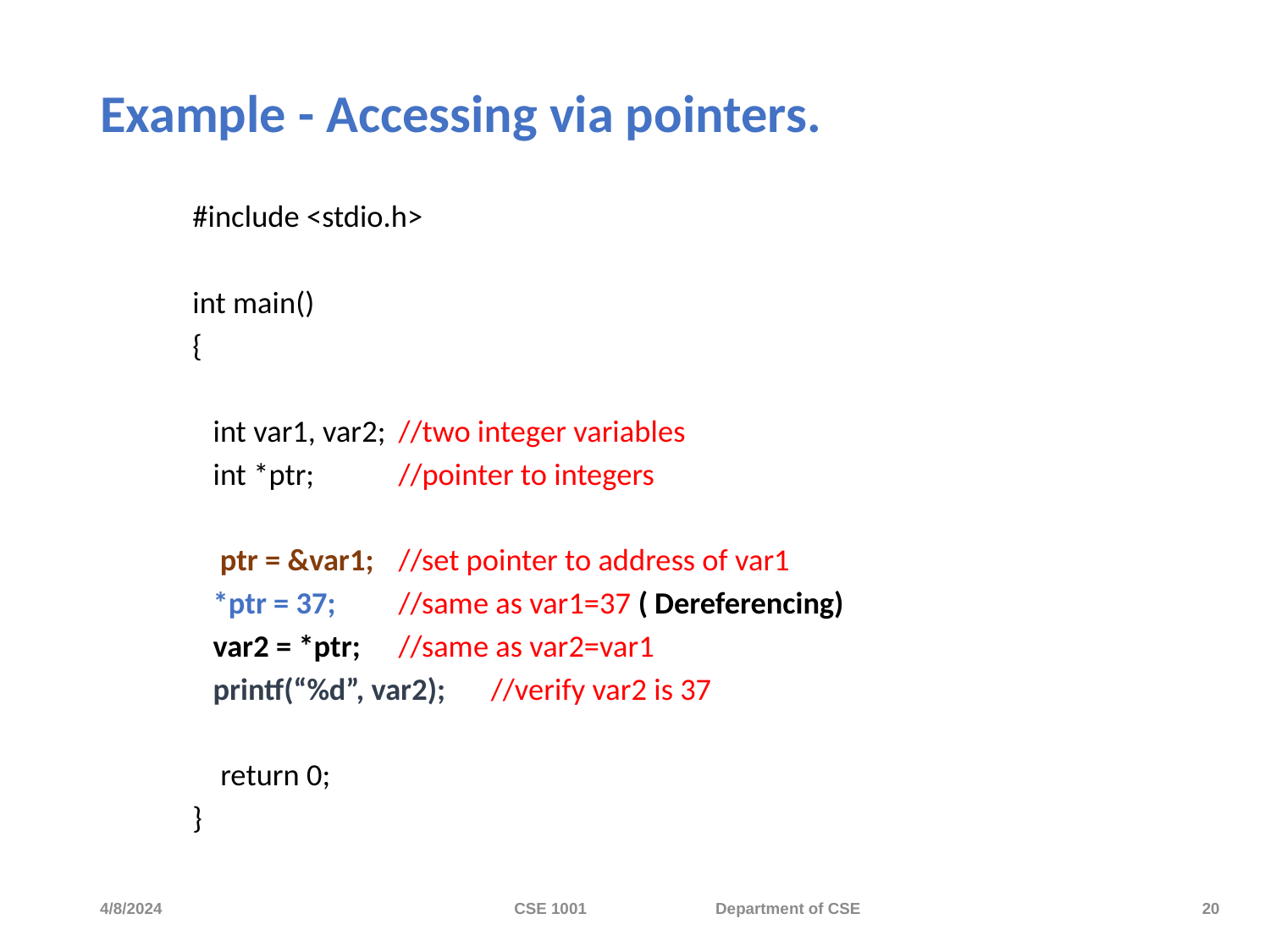

# Example - Accessing via pointers.

#include <stdio.h>

int main()
{

	int var1, var2; 		//two integer variables
	int *ptr; 		//pointer to integers

	 ptr = &var1; 		//set pointer to address of var1
	*ptr = 37; 		//same as var1=37 ( Dereferencing)
	var2 = *ptr; 		//same as var2=var1
	printf(“%d”, var2); 	//verify var2 is 37

    return 0;
}

4/8/2024
CSE 1001                             Department of CSE
20